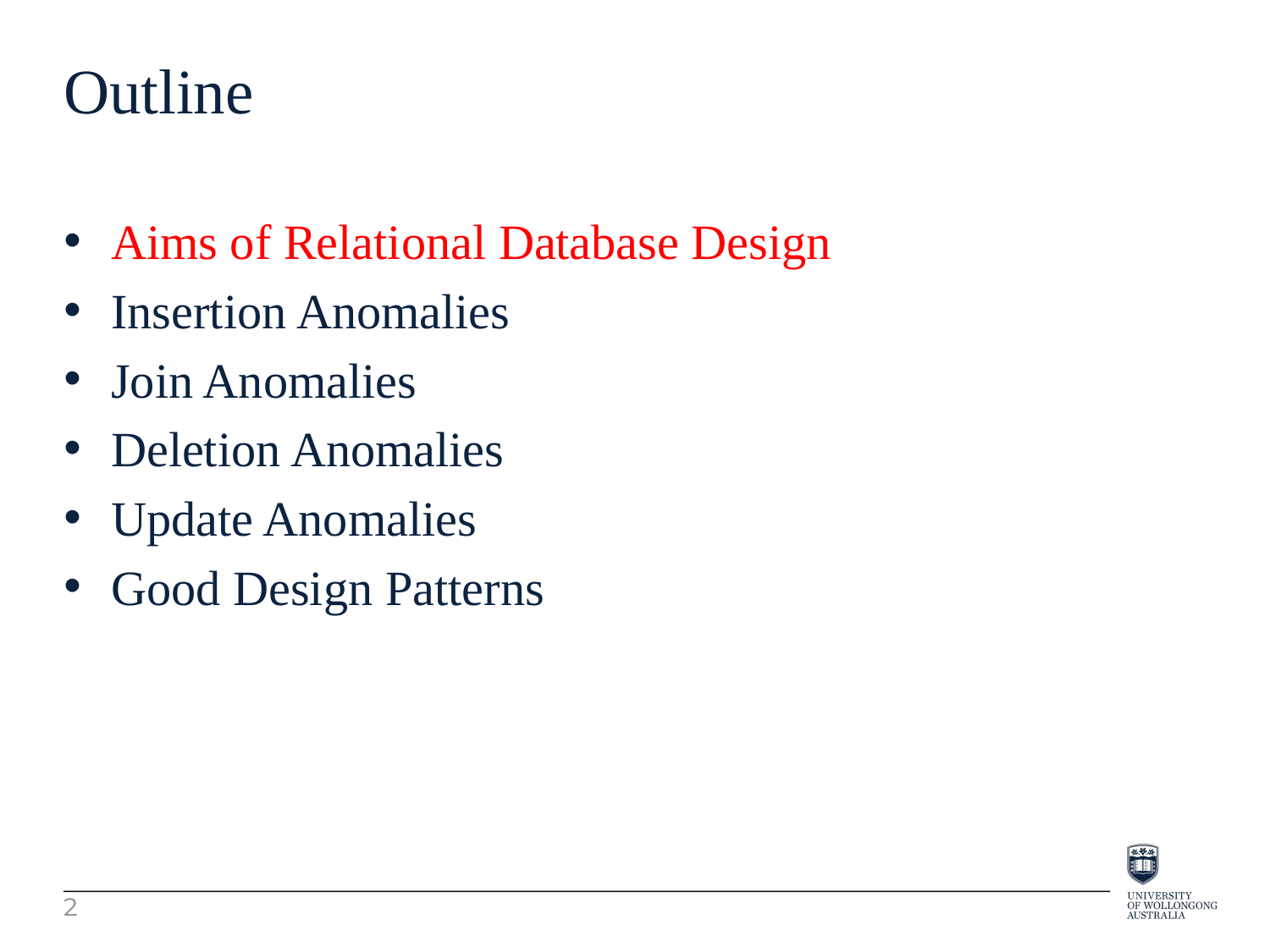

Outline
Aims of Relational Database Design
Insertion Anomalies
Join Anomalies
Deletion Anomalies
Update Anomalies
Good Design Patterns
2